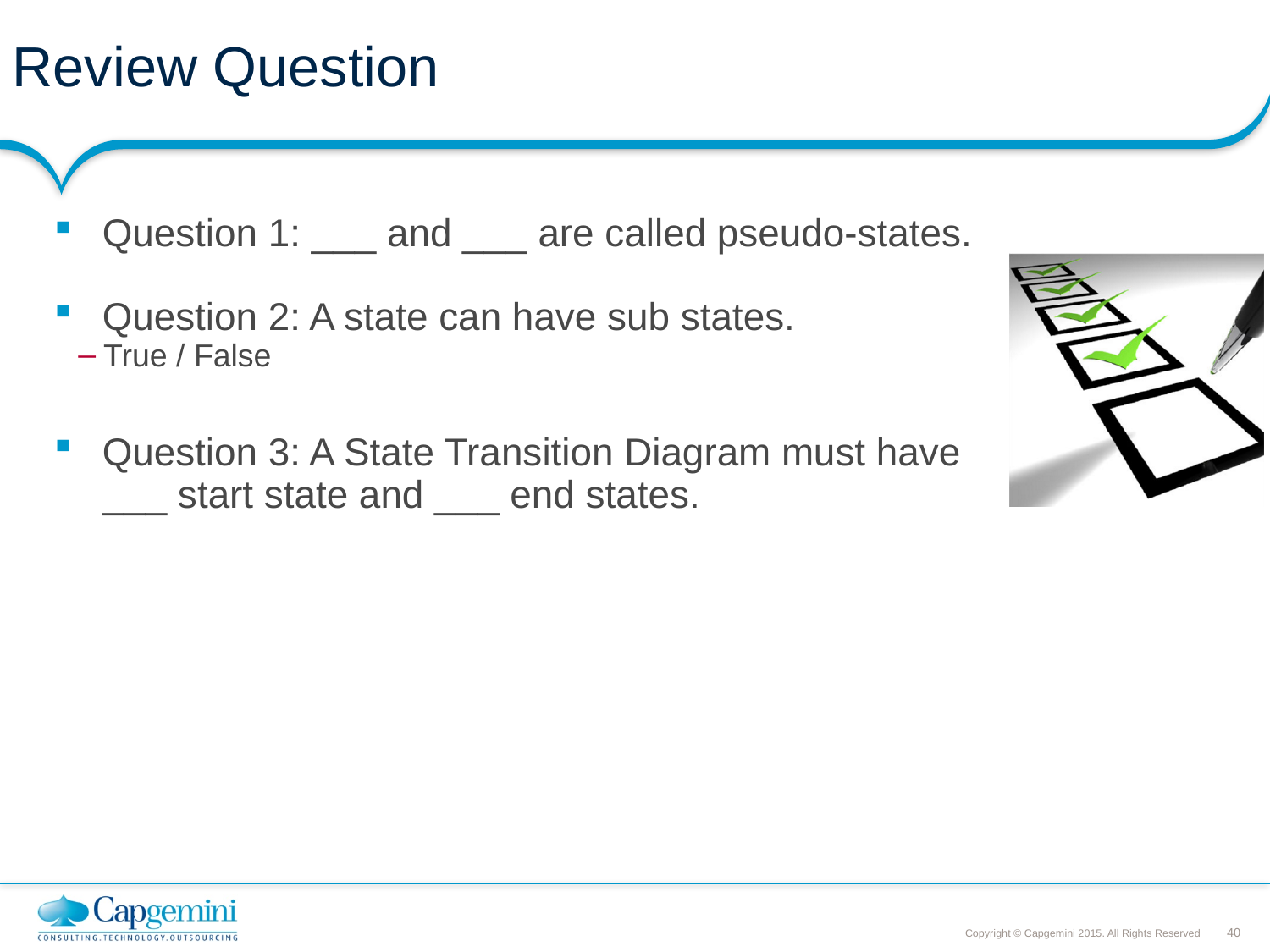

# Review Question
Question 1: ___ and ___ are called pseudo-states.

Question 2: A state can have sub states.
True / False

Question 3: A State Transition Diagram must have ___ start state and ___ end states.